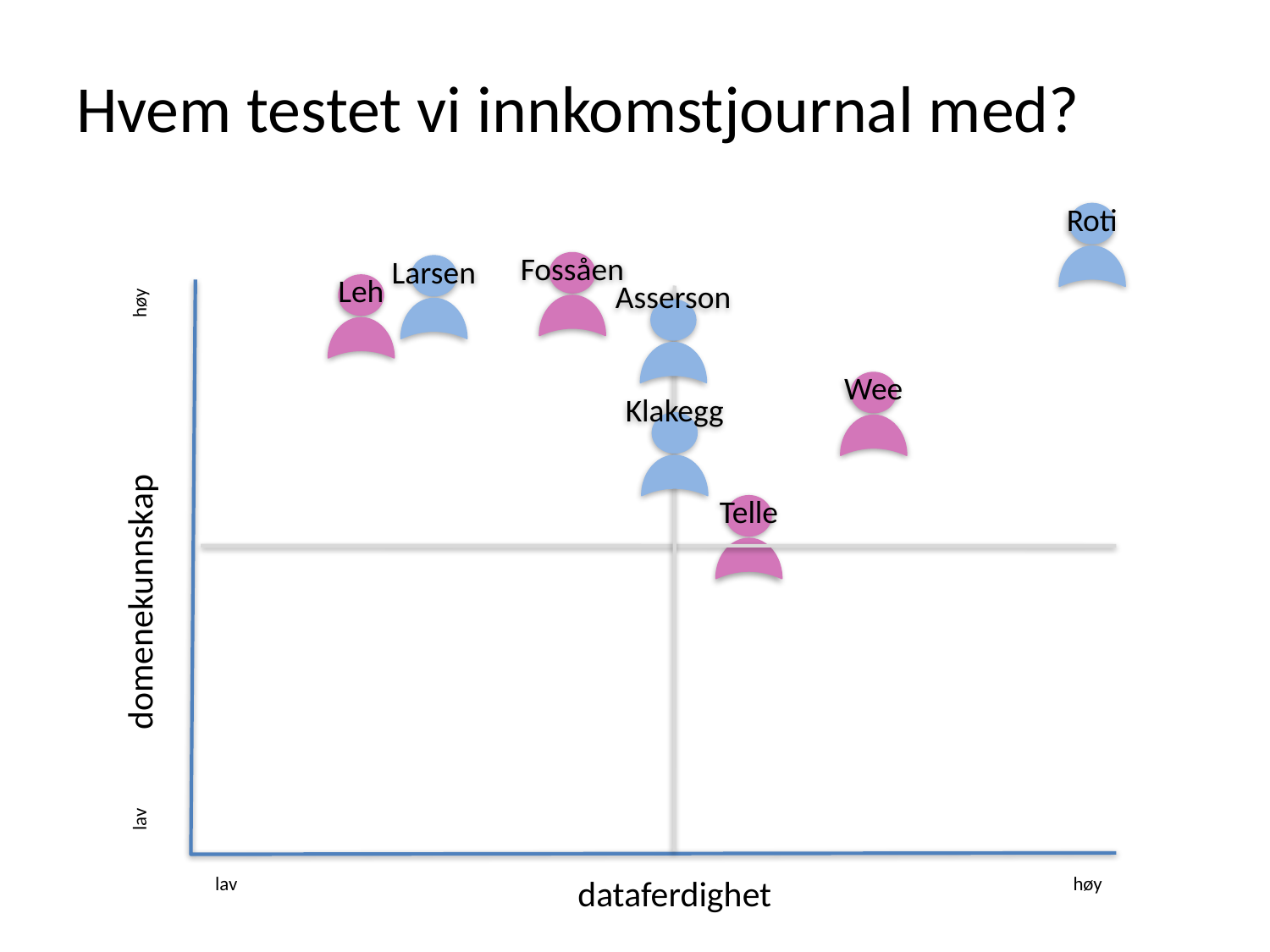

# Hvem testet vi innkomstjournal med?
Roti

Fossåen

Larsen

høy
lav
lav
høy
Leh

Asserson

Wee

Klakegg

Telle

domenekunnskap
dataferdighet